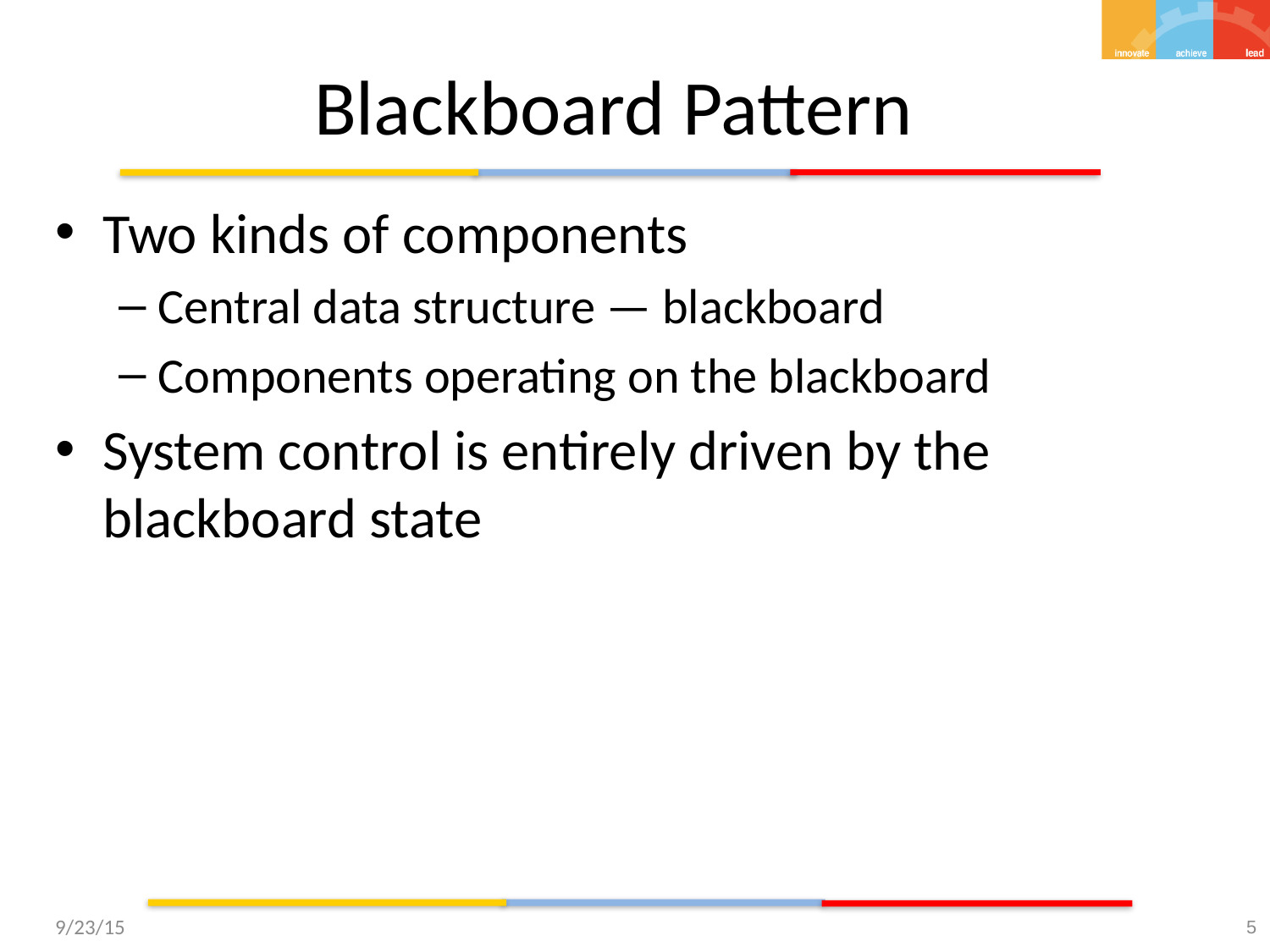

# Blackboard Pattern
Two kinds of components
Central data structure — blackboard
Components operating on the blackboard
System control is entirely driven by the blackboard state

9/23/15
5